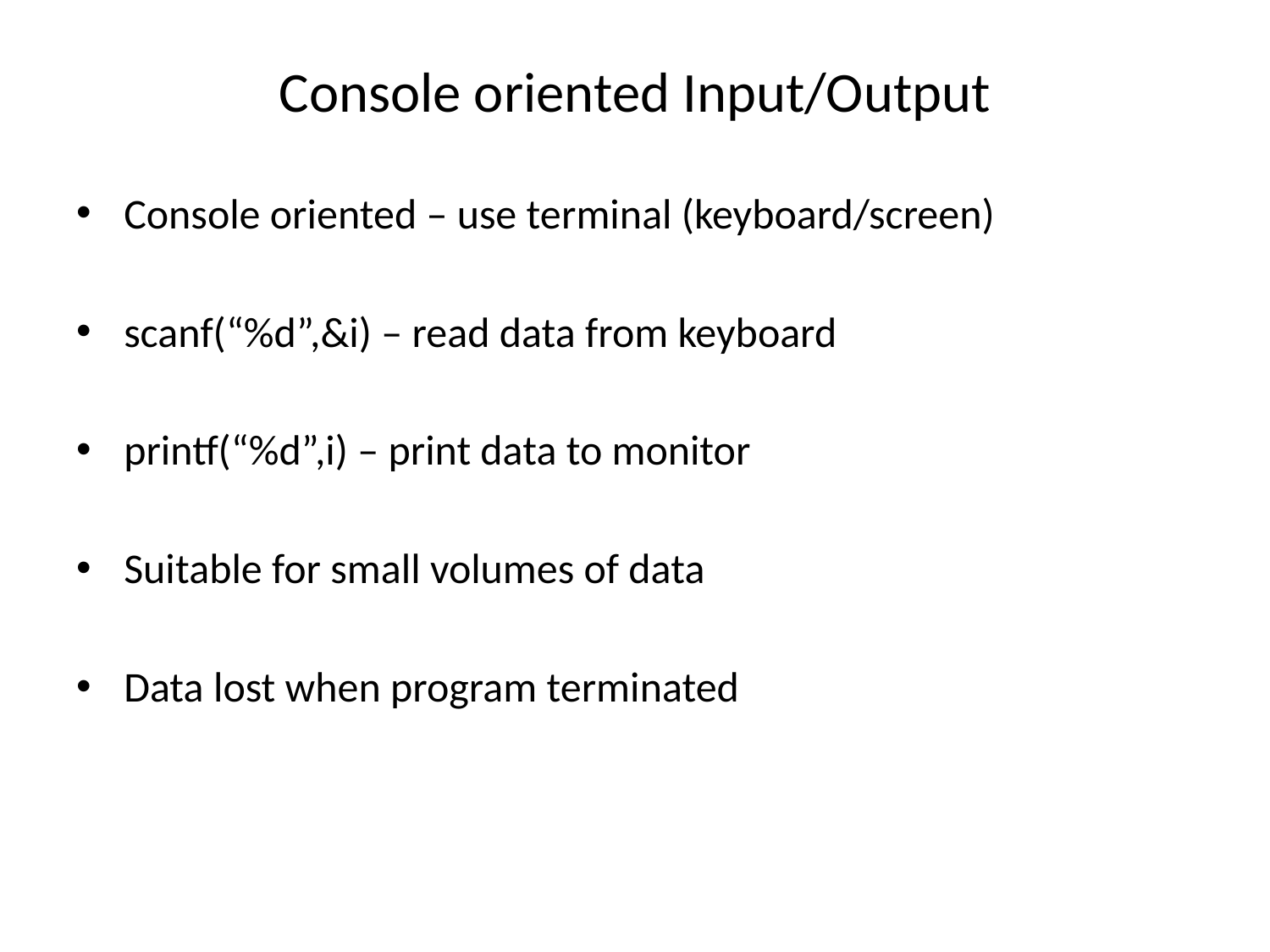

# Console oriented Input/Output
Console oriented – use terminal (keyboard/screen)

scanf(“%d”,&i) – read data from keyboard

printf(“%d”,i) – print data to monitor

Suitable for small volumes of data

Data lost when program terminated